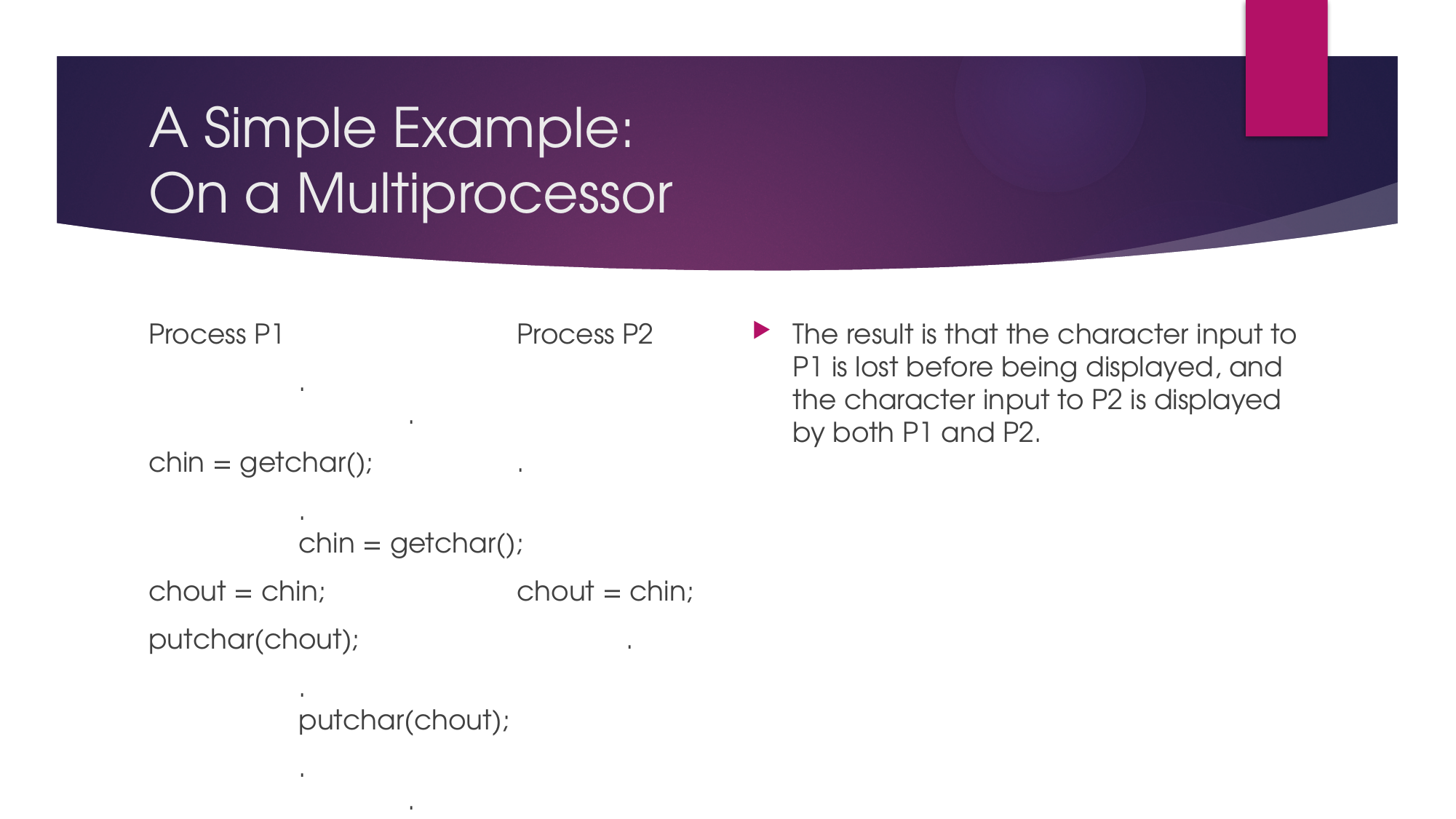

# A Simple Example: On a Multiprocessor
Process P1			Process P2
		.					.
chin = getchar(); 		.
		.				chin = getchar();
chout = chin;		chout = chin;
putchar(chout);			.
		.				putchar(chout);
		.				 	.
The result is that the character input to P1 is lost before being displayed, and the character input to P2 is displayed by both P1 and P2.